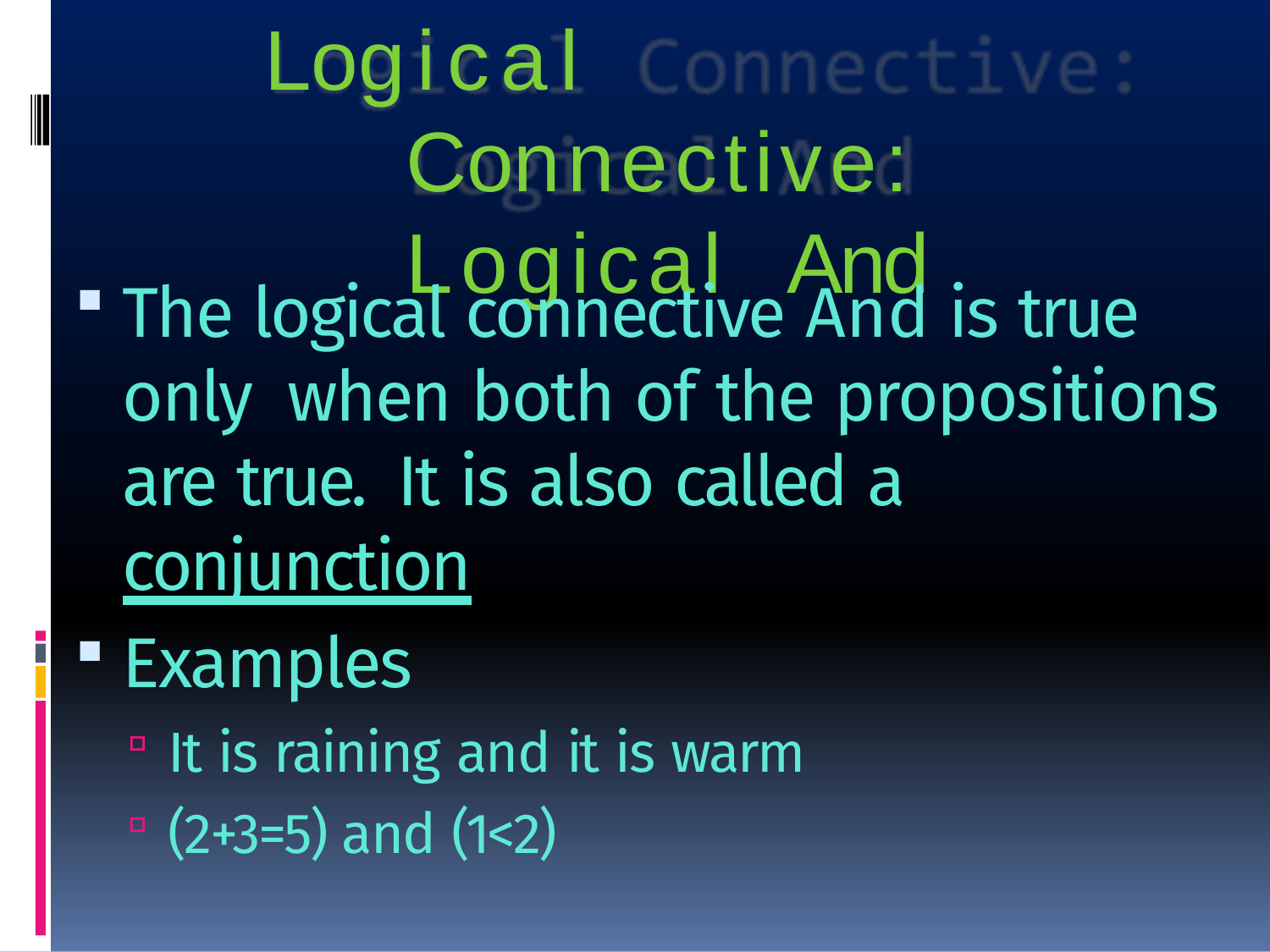

# Logical	Connective:  Logical	And

The logical connective And is true only  when both of the propositions are true.  It is also called a conjunction
Examples
It is raining and it is warm
(2+3=5) and (1<2)